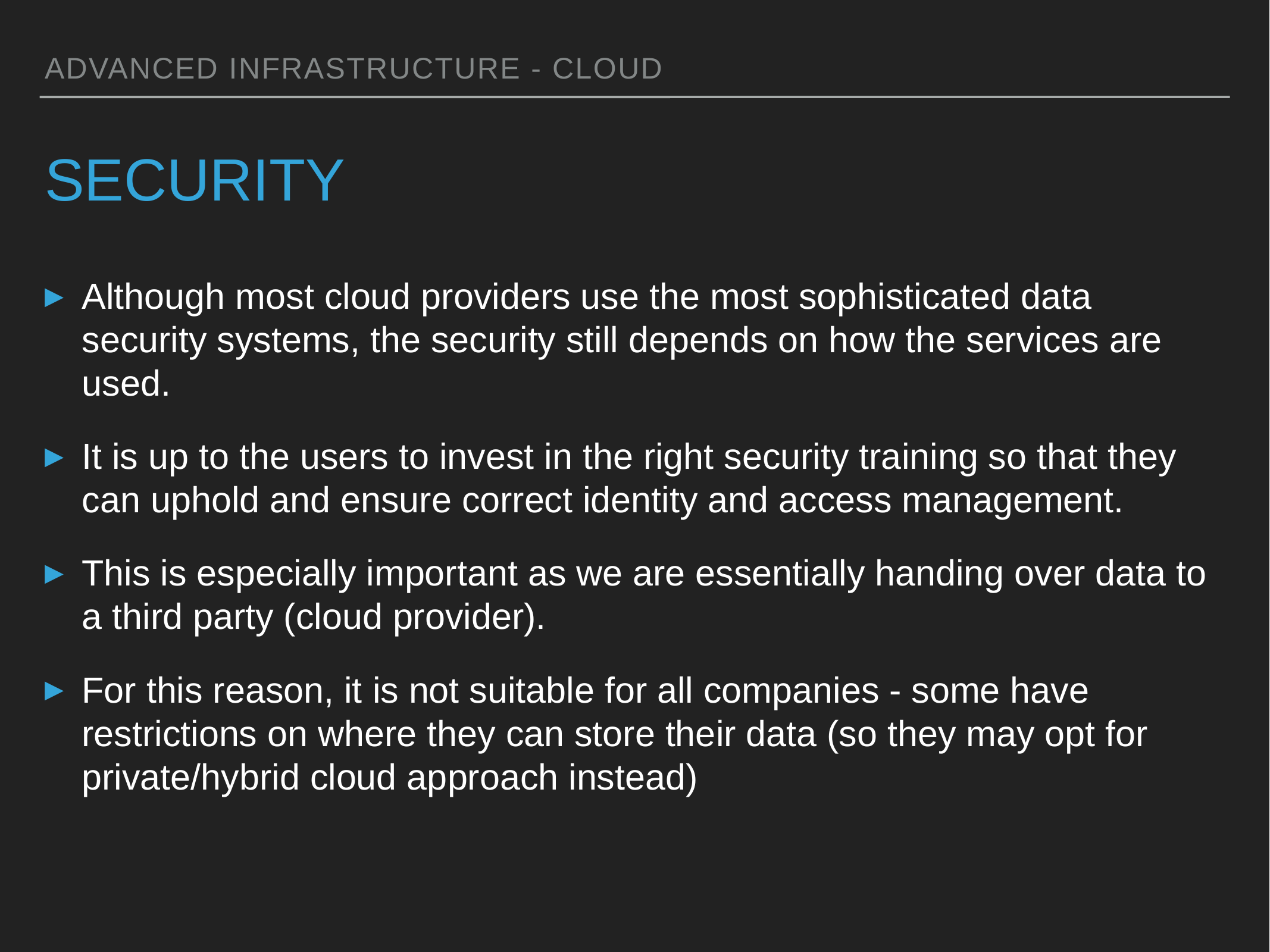

Advanced infrastructure - cloud
# Security
Although most cloud providers use the most sophisticated data security systems, the security still depends on how the services are used.
It is up to the users to invest in the right security training so that they can uphold and ensure correct identity and access management.
This is especially important as we are essentially handing over data to a third party (cloud provider).
For this reason, it is not suitable for all companies - some have restrictions on where they can store their data (so they may opt for private/hybrid cloud approach instead)